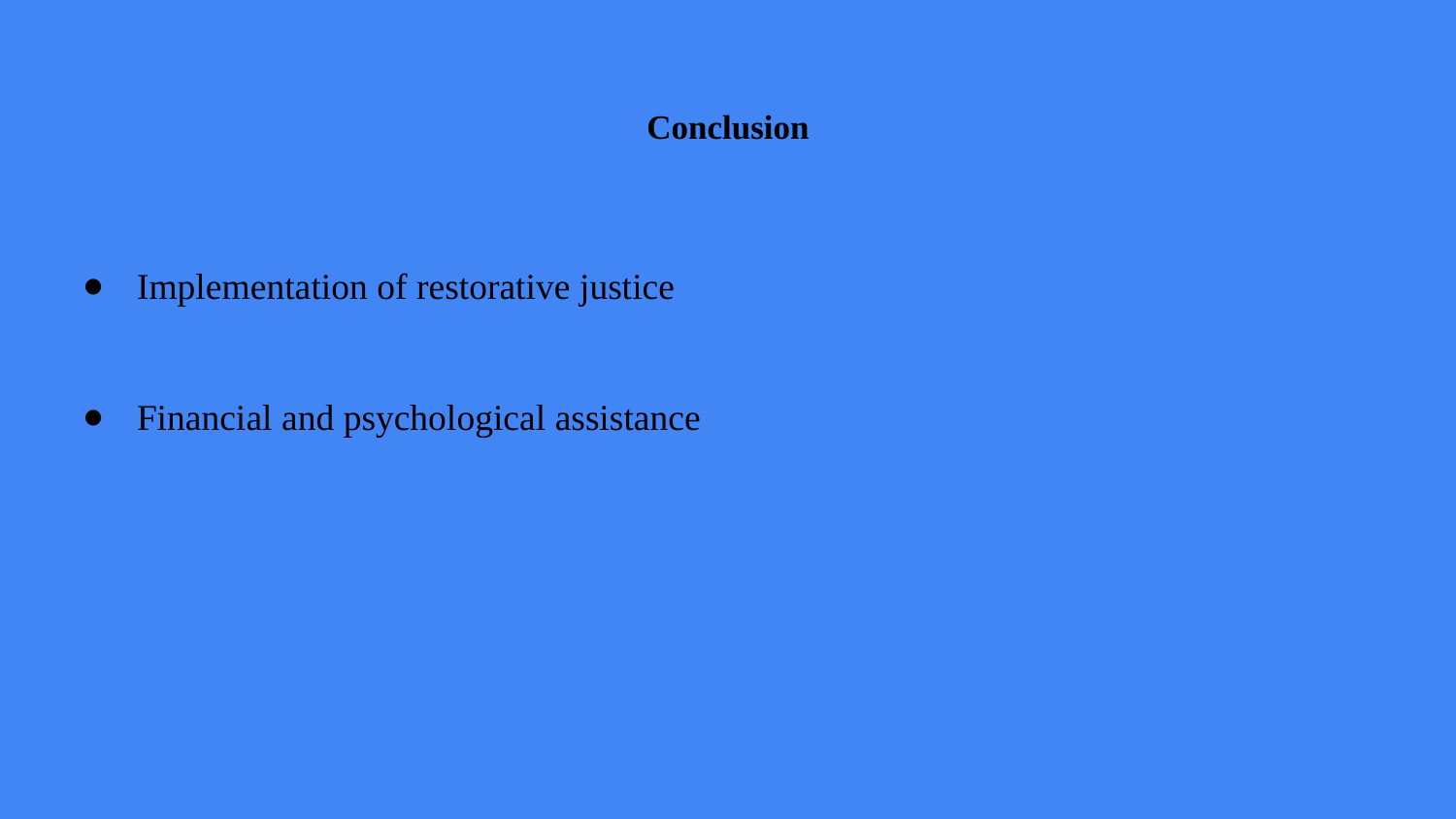

# Conclusion

Implementation of restorative justice

Financial and psychological assistance